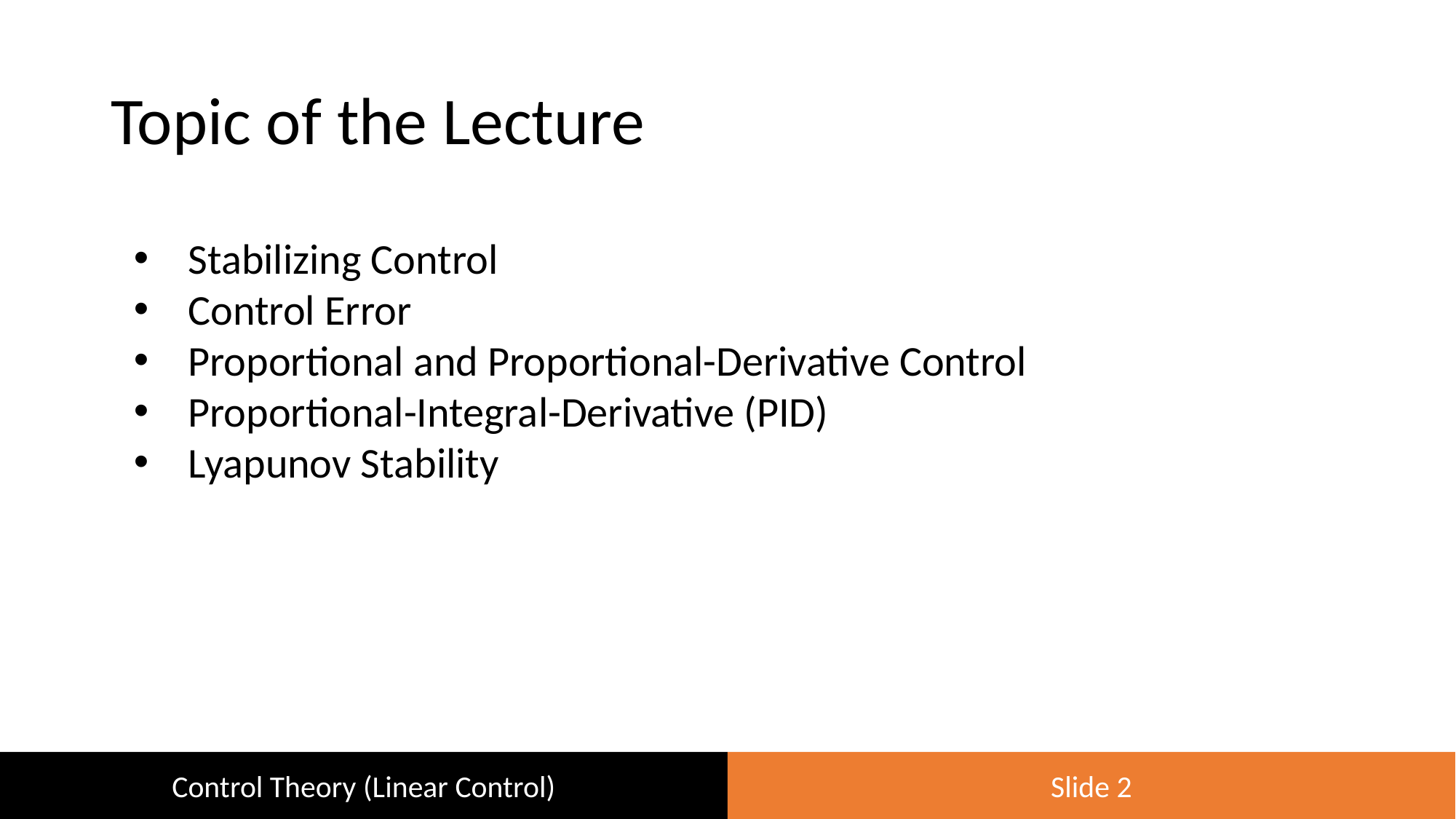

# Topic of the Lecture
Stabilizing Control
Control Error
Proportional and Proportional-Derivative Control
Proportional-Integral-Derivative (PID)
Lyapunov Stability

Slide 2
Control Theory (Linear Control)